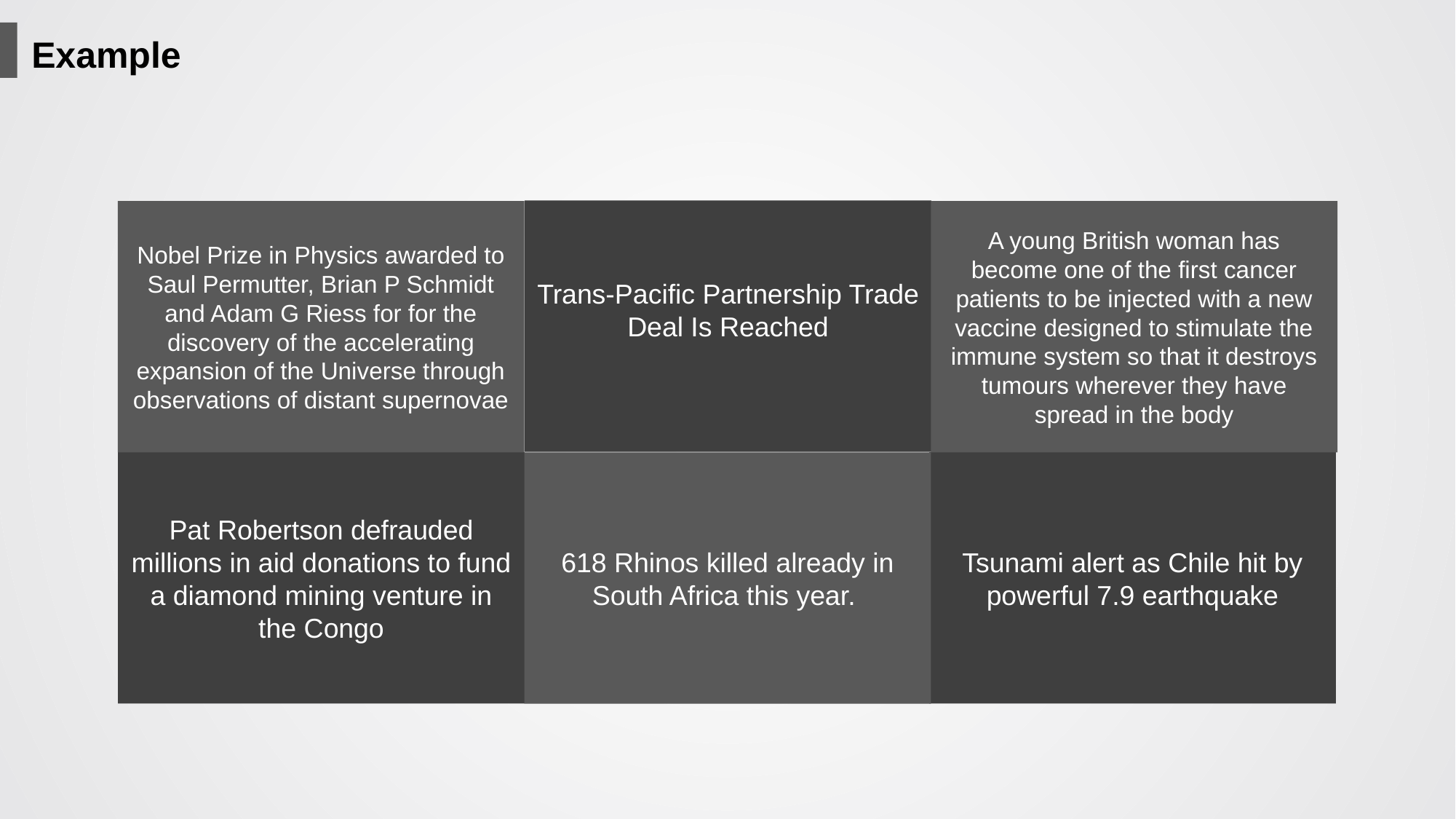

Example
Trans-Pacific Partnership Trade Deal Is Reached

Nobel Prize in Physics awarded to Saul Permutter, Brian P Schmidt and Adam G Riess for for the discovery of the accelerating expansion of the Universe through observations of distant supernovae

A young British woman has become one of the first cancer patients to be injected with a new vaccine designed to stimulate the immune system so that it destroys tumours wherever they have spread in the body

Pat Robertson defrauded millions in aid donations to fund a diamond mining venture in the Congo
Tsunami alert as Chile hit by powerful 7.9 earthquake
618 Rhinos killed already in South Africa this year.